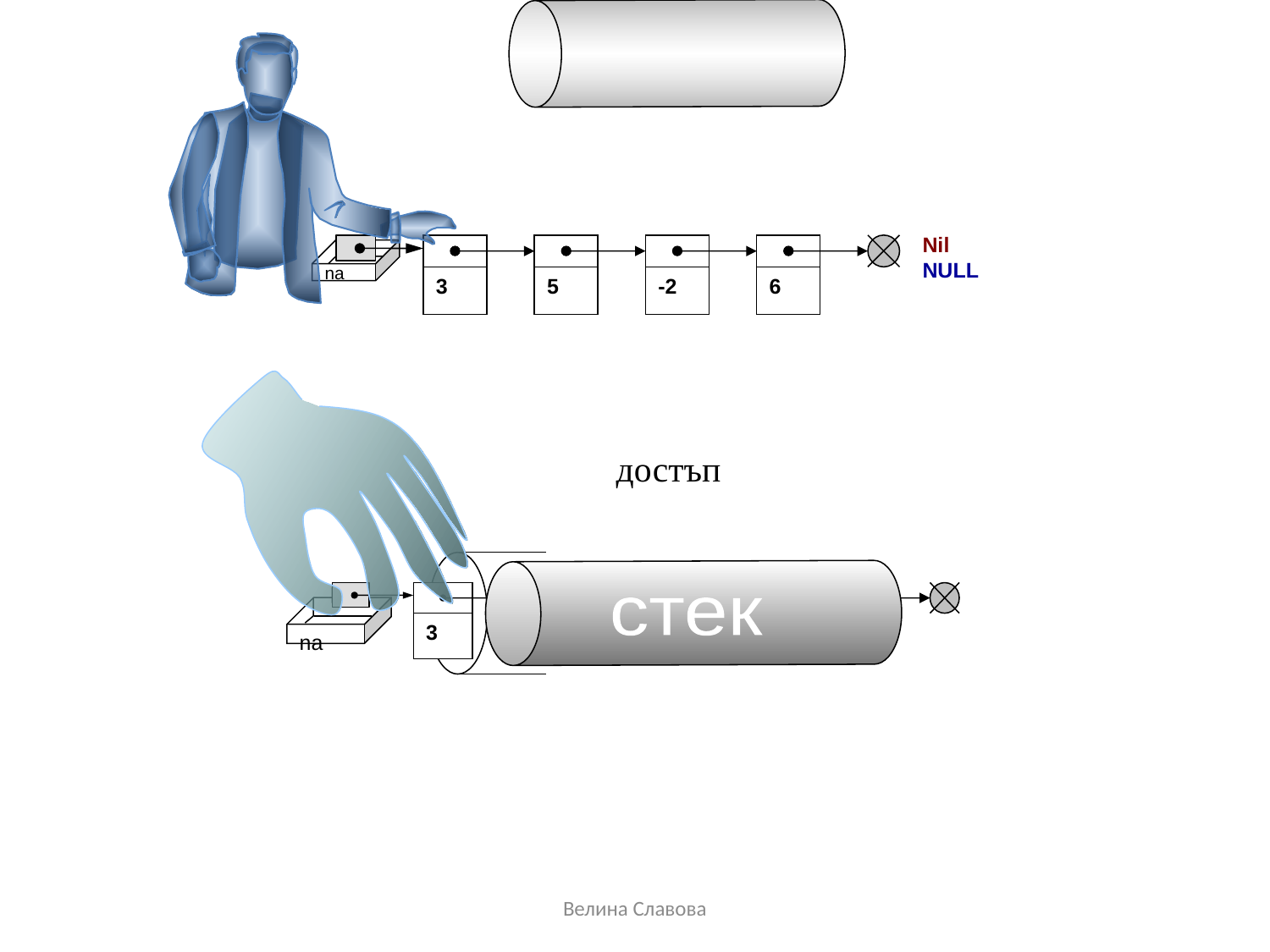

Nil
NULL

na

3

5

-2

6

 достъп

na

стек

3

Велина Славова